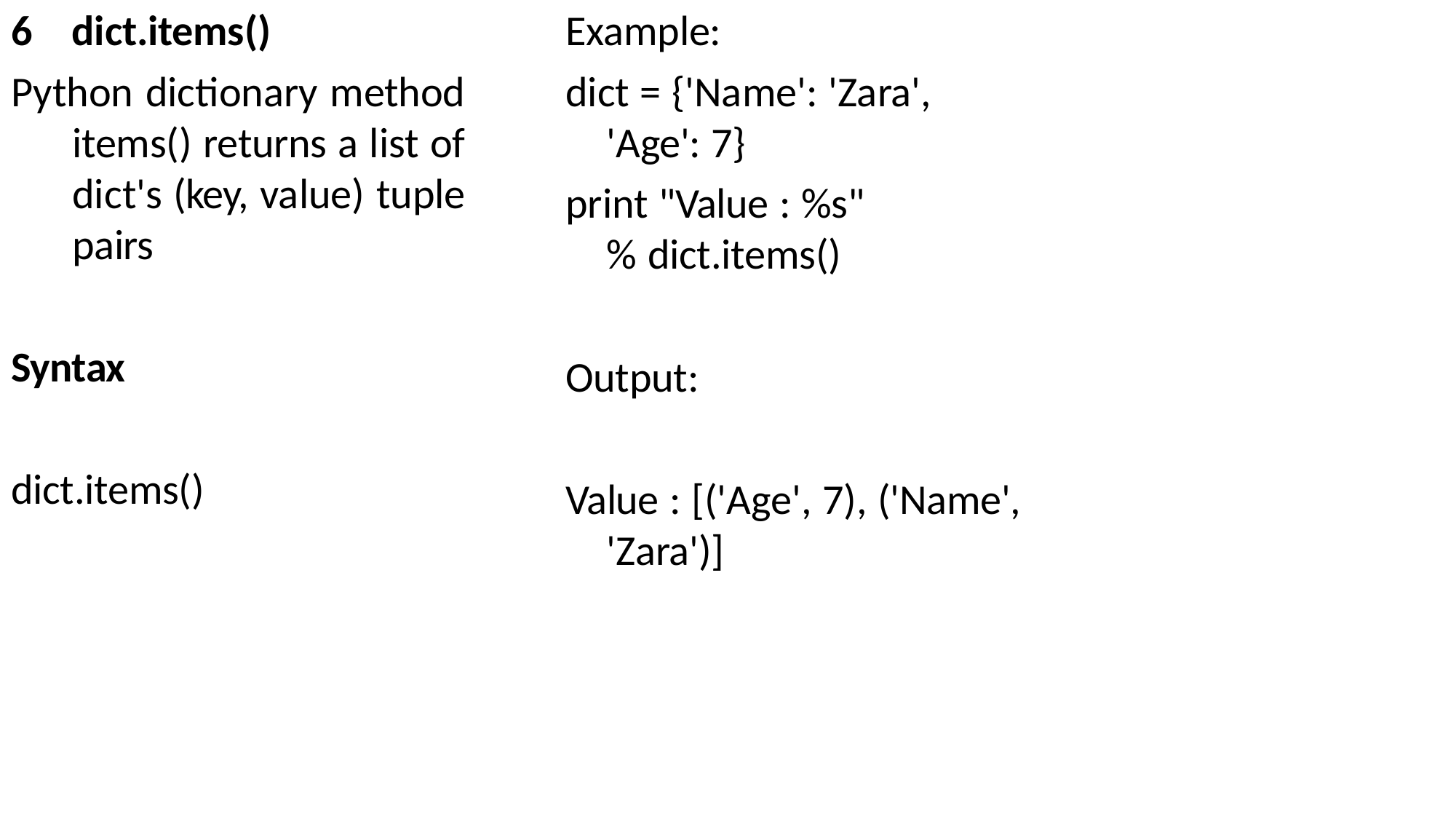

6  dict.items()
Python dictionary method items() returns a list of dict's (key, value) tuple pairs
Example:
dict = {'Name': 'Zara', 'Age': 7}
print "Value : %s" % dict.items()
Syntax
Output:
dict.items()
Value : [('Age', 7), ('Name', 'Zara')]